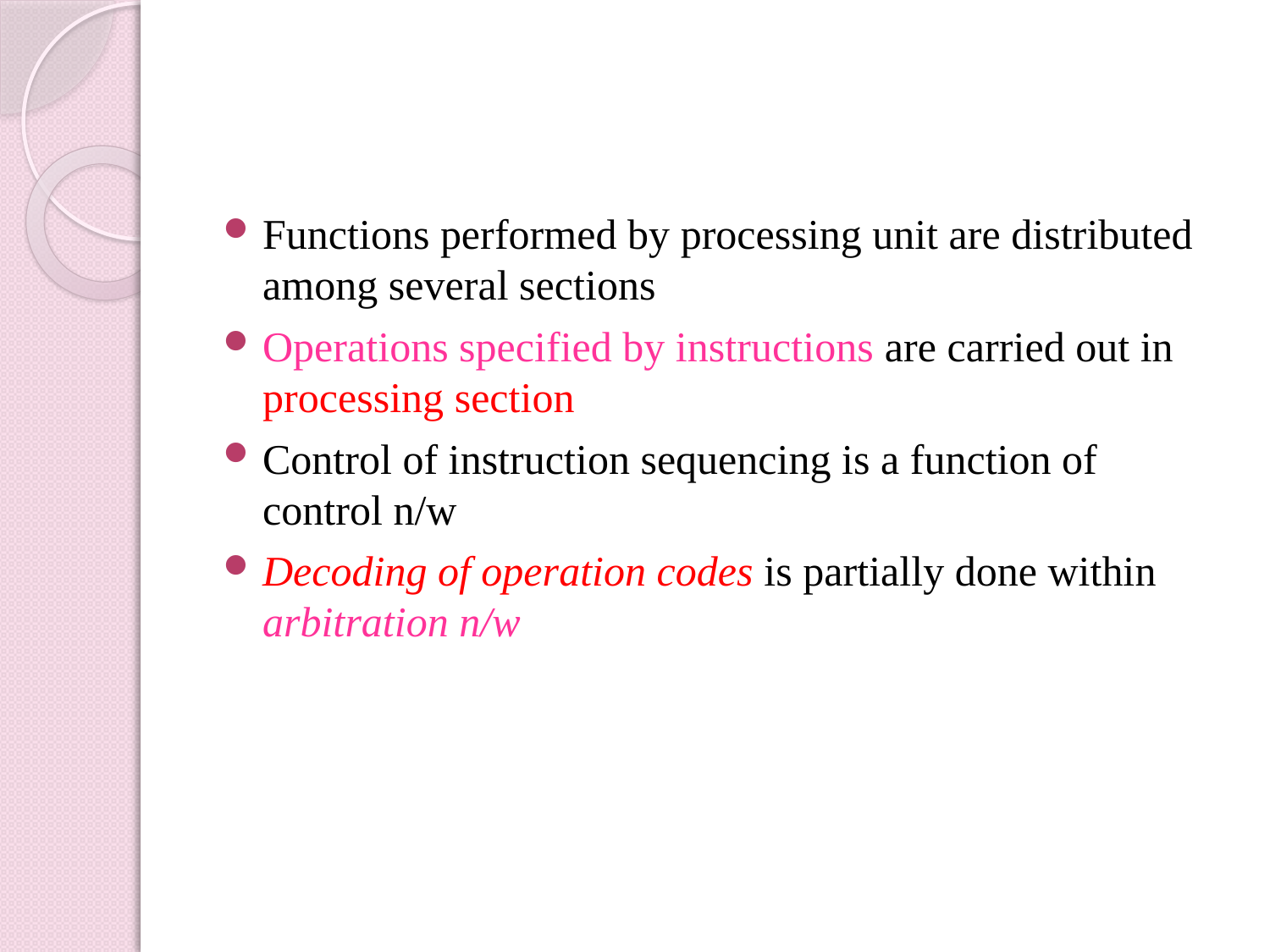

#
Functions performed by processing unit are distributed among several sections
Operations specified by instructions are carried out in processing section
Control of instruction sequencing is a function of control n/w
Decoding of operation codes is partially done within arbitration n/w